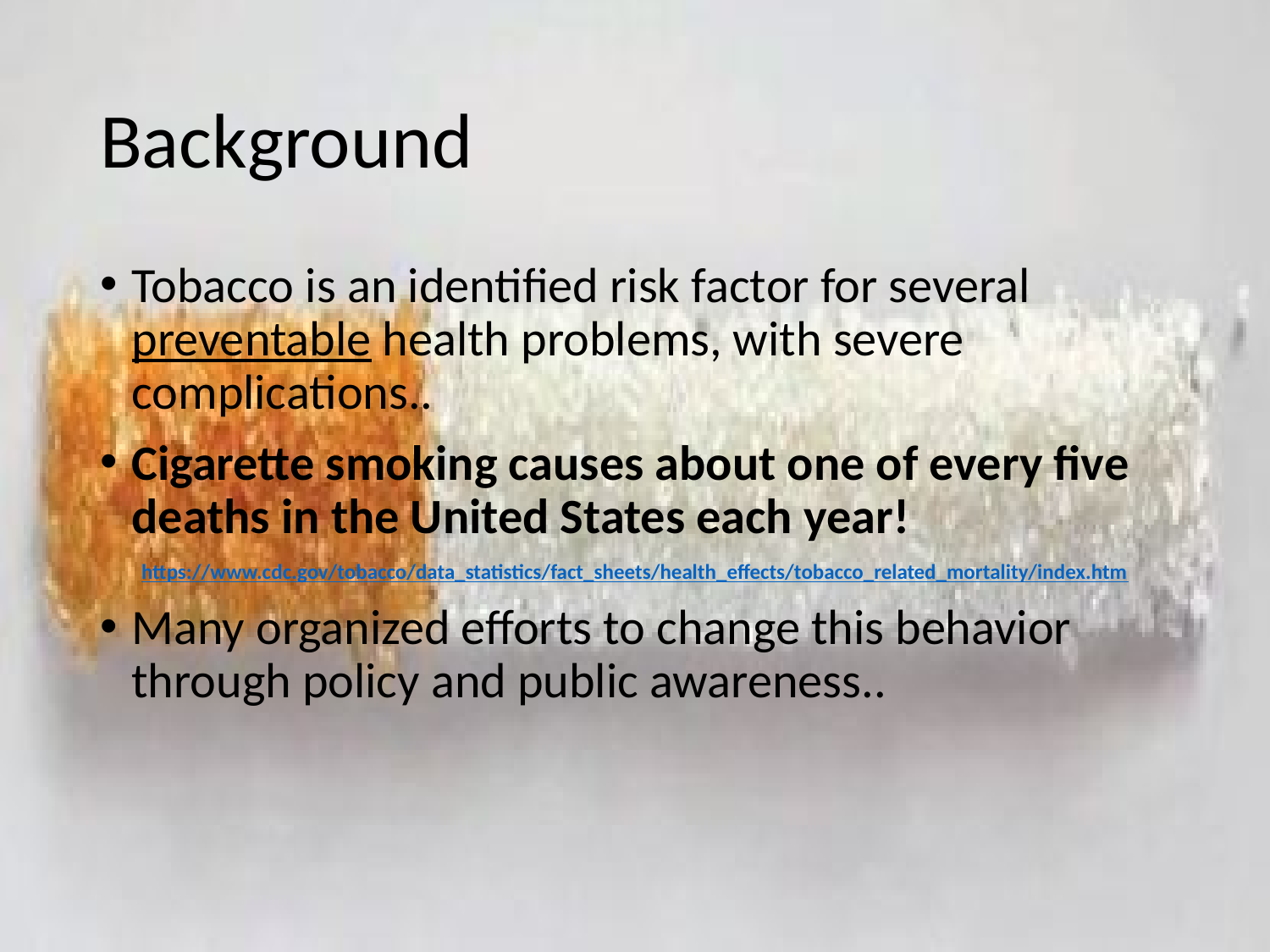

# Background
Tobacco is an identified risk factor for several preventable health problems, with severe complications..
Cigarette smoking causes about one of every five deaths in the United States each year!
https://www.cdc.gov/tobacco/data_statistics/fact_sheets/health_effects/tobacco_related_mortality/index.htm
Many organized efforts to change this behavior through policy and public awareness..